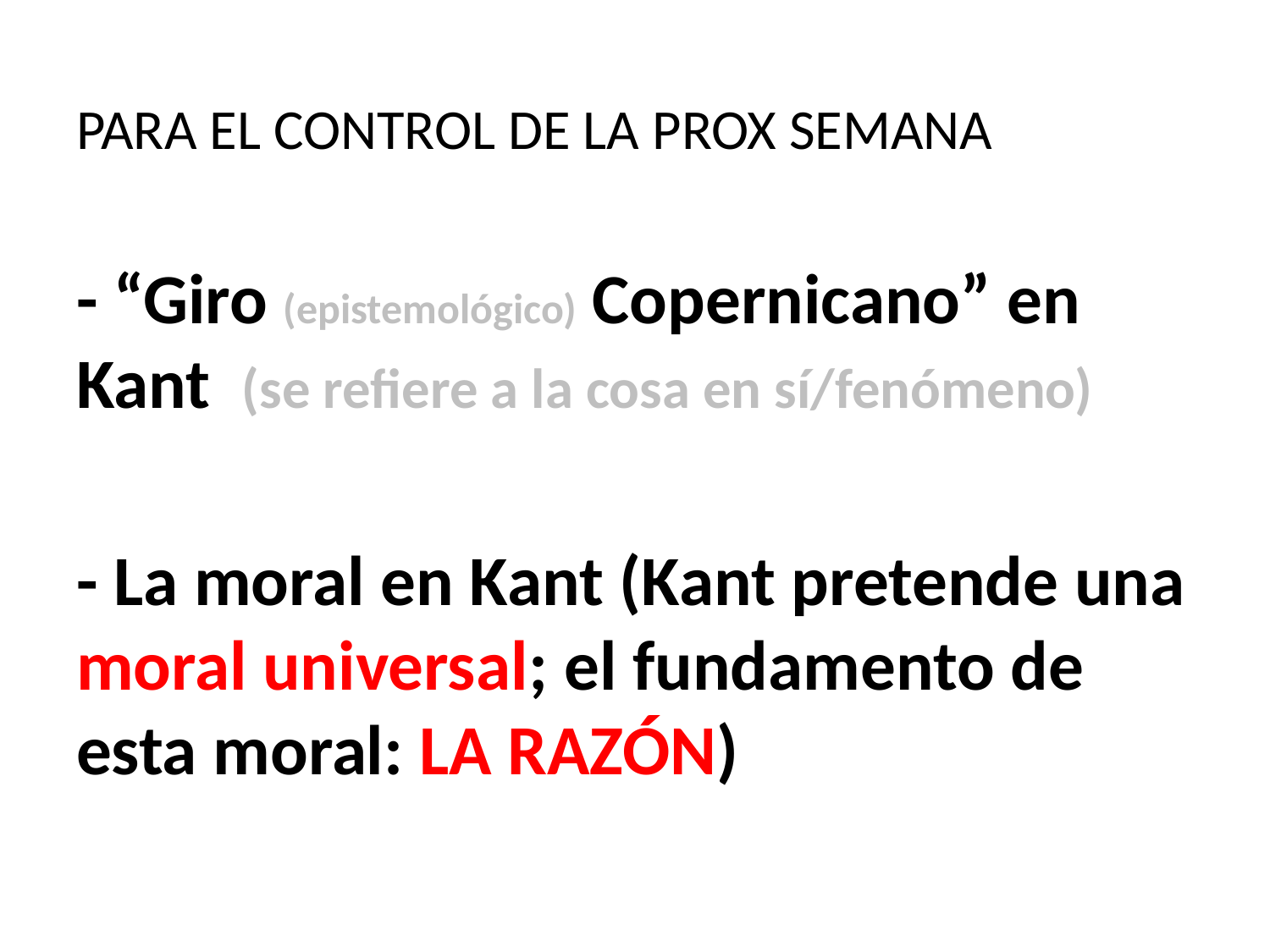

PARA EL CONTROL DE LA PROX SEMANA

- “Giro (epistemológico) Copernicano” en Kant  (se refiere a la cosa en sí/fenómeno)

- La moral en Kant (Kant pretende una moral universal; el fundamento de esta moral: LA RAZÓN)